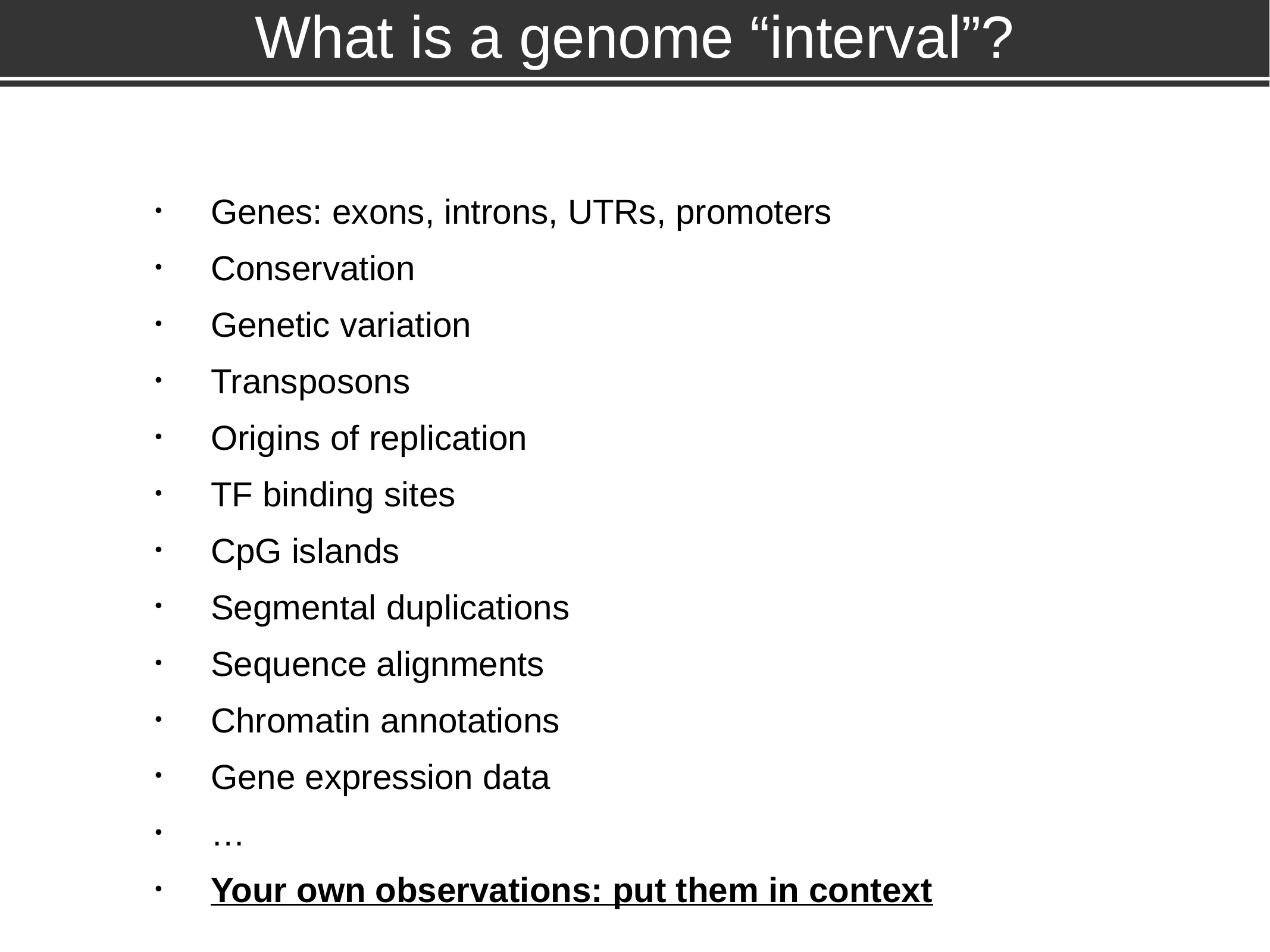

# What is a genome “interval”?
Genes: exons, introns, UTRs, promoters
Conservation
Genetic variation
Transposons
Origins of replication
TF binding sites
CpG islands
Segmental duplications
Sequence alignments
Chromatin annotations
Gene expression data
…
Your own observations: put them in context